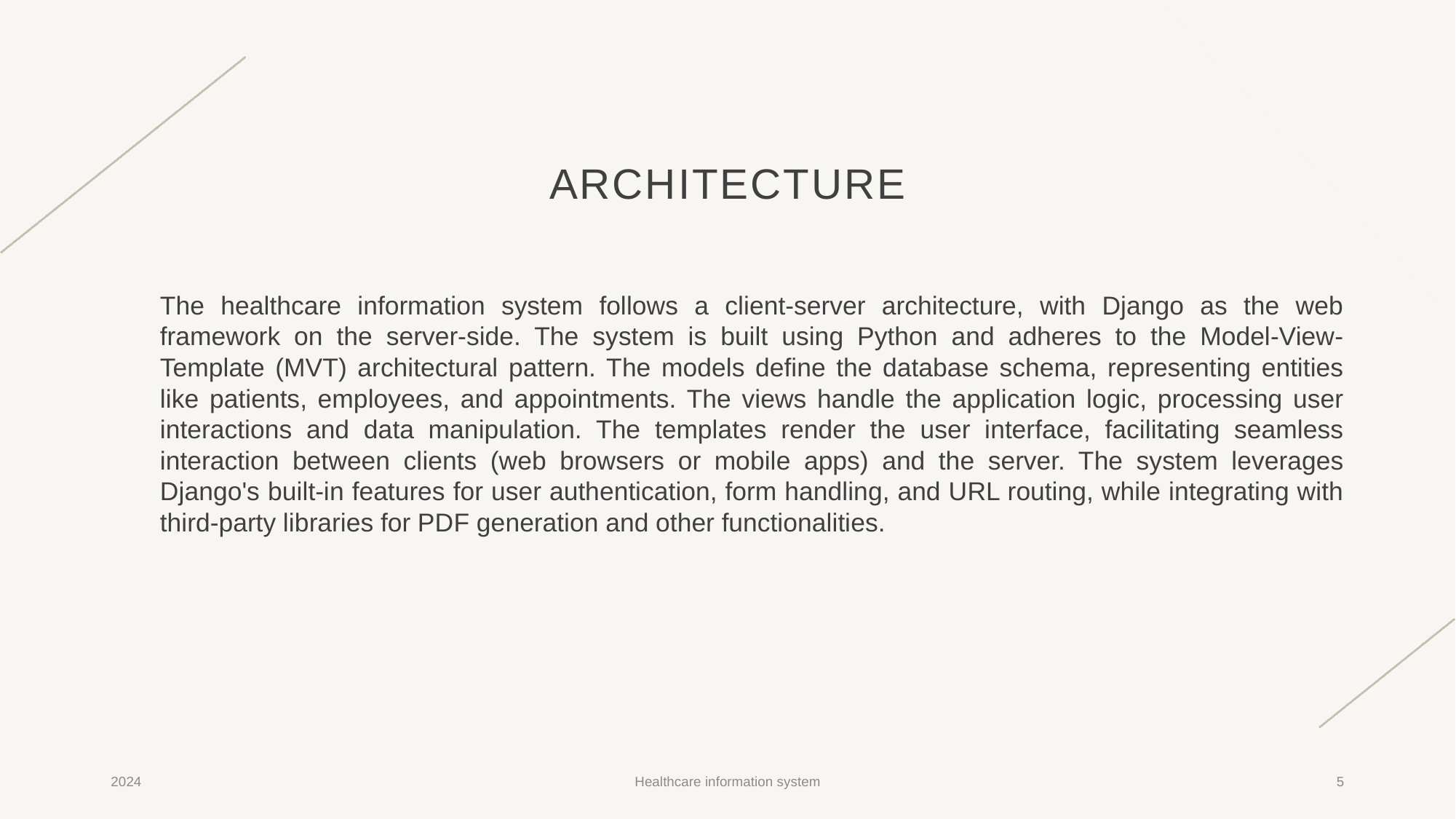

# Architecture
The healthcare information system follows a client-server architecture, with Django as the web framework on the server-side. The system is built using Python and adheres to the Model-View-Template (MVT) architectural pattern. The models define the database schema, representing entities like patients, employees, and appointments. The views handle the application logic, processing user interactions and data manipulation. The templates render the user interface, facilitating seamless interaction between clients (web browsers or mobile apps) and the server. The system leverages Django's built-in features for user authentication, form handling, and URL routing, while integrating with third-party libraries for PDF generation and other functionalities.

2024
Healthcare information system
5